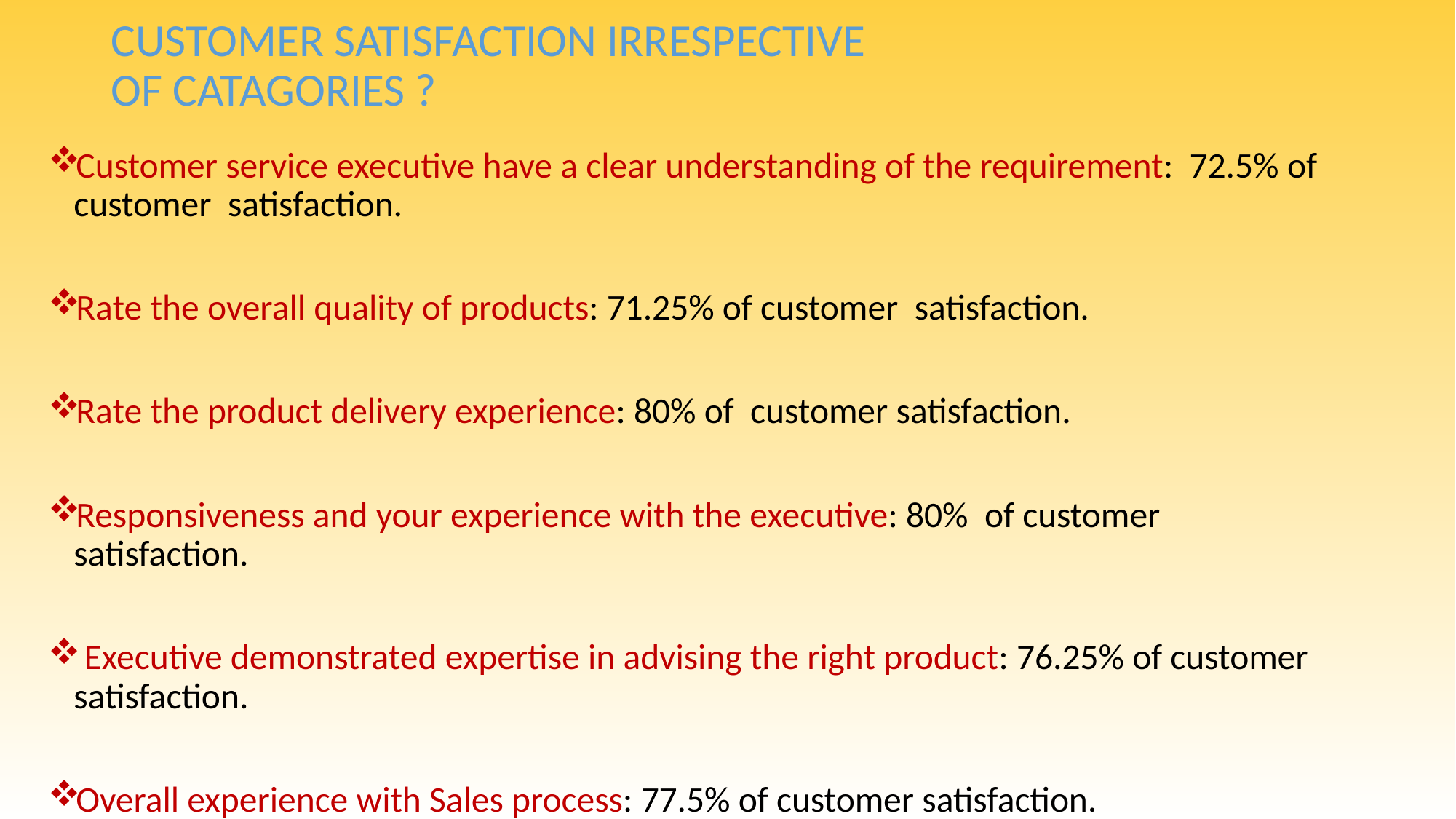

# CUSTOMER SATISFACTION IRRESPECTIVE OF CATAGORIES ?
Customer service executive have a clear understanding of the requirement:  72.5% of customer  satisfaction.

Rate the overall quality of products: 71.25% of customer  satisfaction.

Rate the product delivery experience: 80% of  customer satisfaction.

Responsiveness and your experience with the executive: 80%  of customer   satisfaction.

 Executive demonstrated expertise in advising the right product: 76.25% of customer satisfaction.

Overall experience with Sales process: 77.5% of customer satisfaction.
5